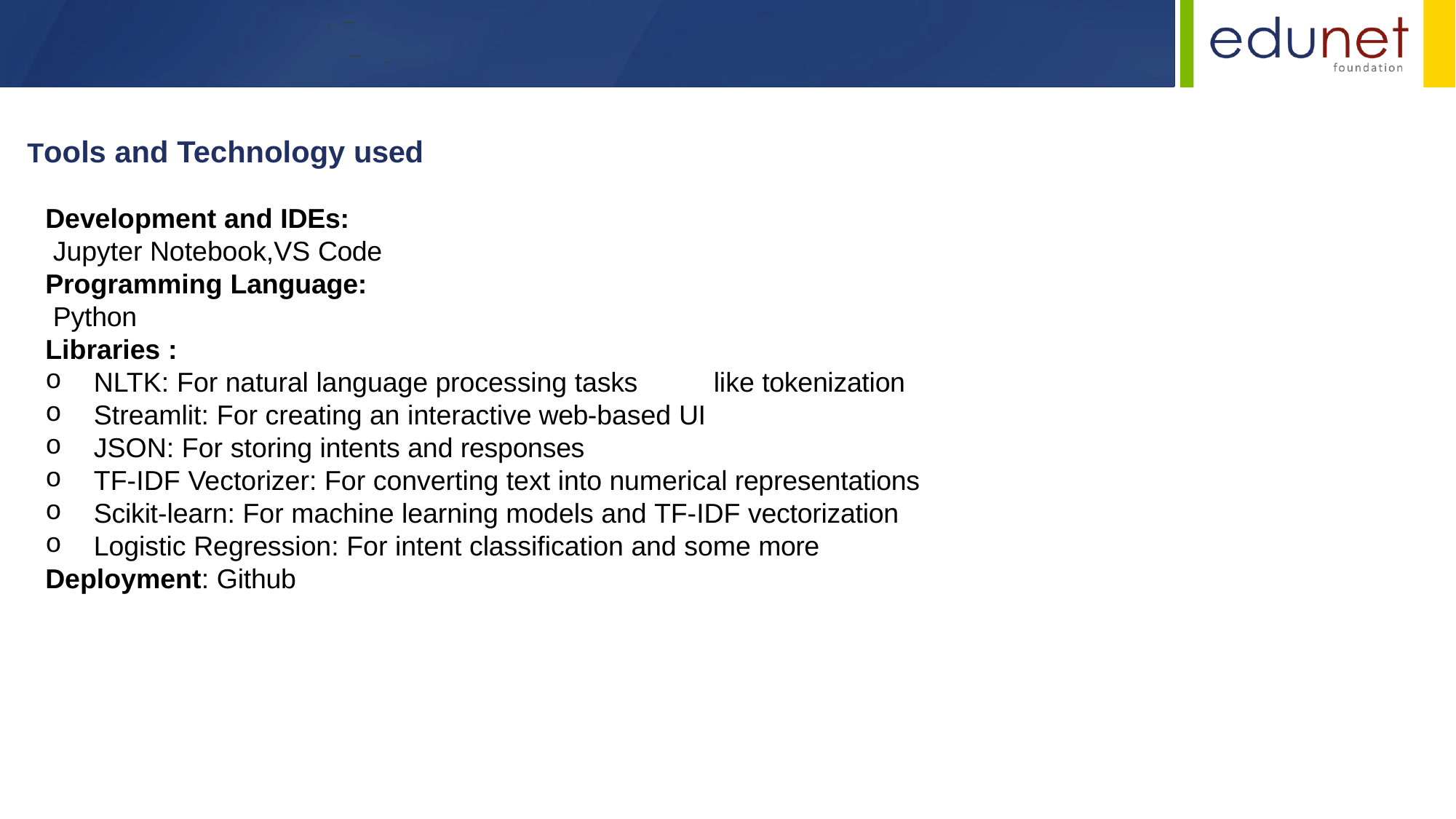

# Tools and Technology used
Development and IDEs:
Jupyter Notebook,VS Code
Programming Language:
Python
Libraries :
NLTK: For natural language processing tasks	like tokenization
Streamlit: For creating an interactive web-based UI
JSON: For storing intents and responses
TF-IDF Vectorizer: For converting text into numerical representations
Scikit-learn: For machine learning models and TF-IDF vectorization
Logistic Regression: For intent classification and some more
Deployment: Github